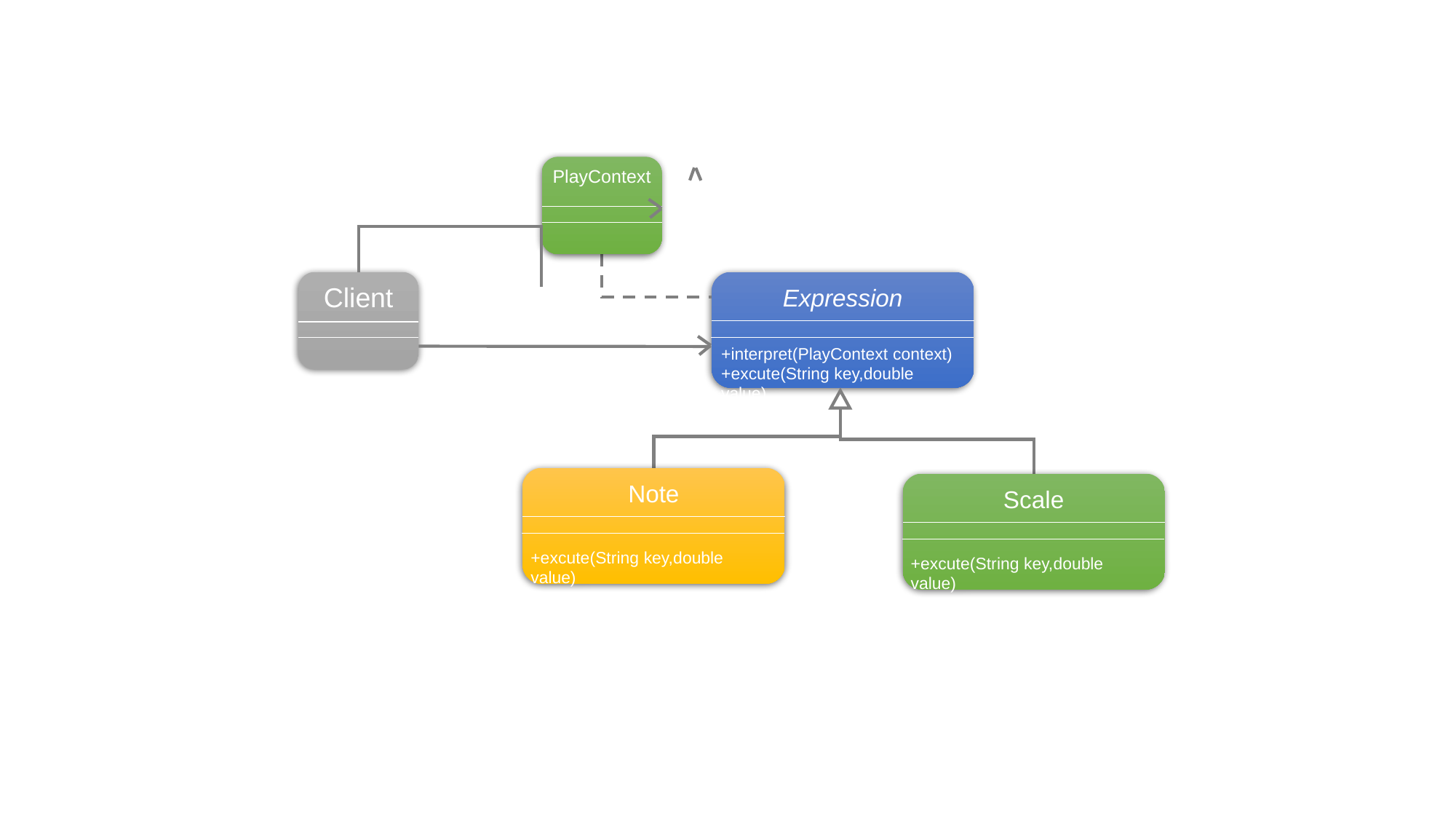

PlayContext

Expression
+interpret(PlayContext context)
+excute(String key,double value)

Client

Note
+excute(String key,double value)

Scale
+excute(String key,double value)